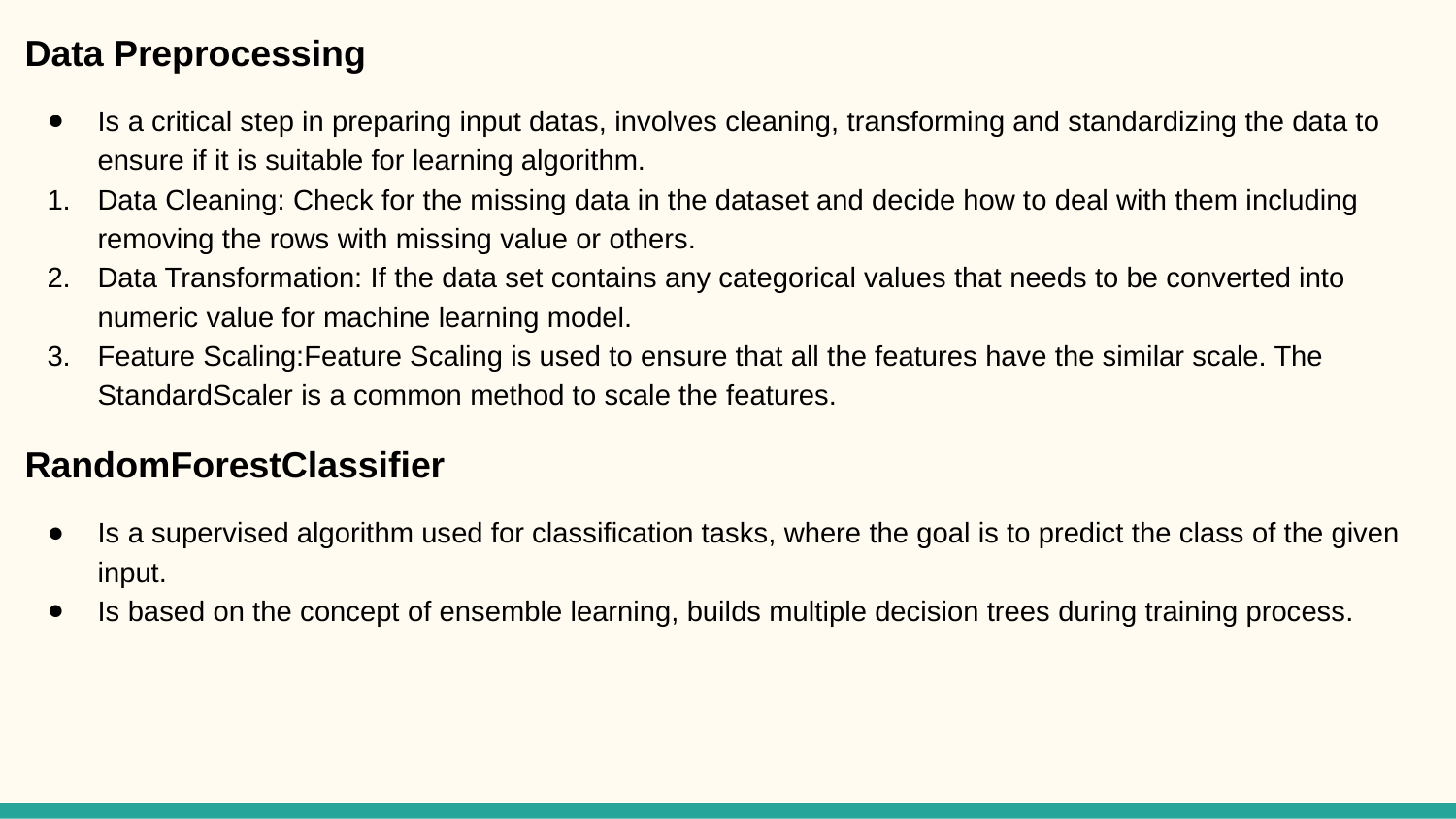

Data Preprocessing
Is a critical step in preparing input datas, involves cleaning, transforming and standardizing the data to ensure if it is suitable for learning algorithm.
Data Cleaning: Check for the missing data in the dataset and decide how to deal with them including removing the rows with missing value or others.
Data Transformation: If the data set contains any categorical values that needs to be converted into numeric value for machine learning model.
Feature Scaling:Feature Scaling is used to ensure that all the features have the similar scale. The StandardScaler is a common method to scale the features.
RandomForestClassifier
Is a supervised algorithm used for classification tasks, where the goal is to predict the class of the given input.
Is based on the concept of ensemble learning, builds multiple decision trees during training process.